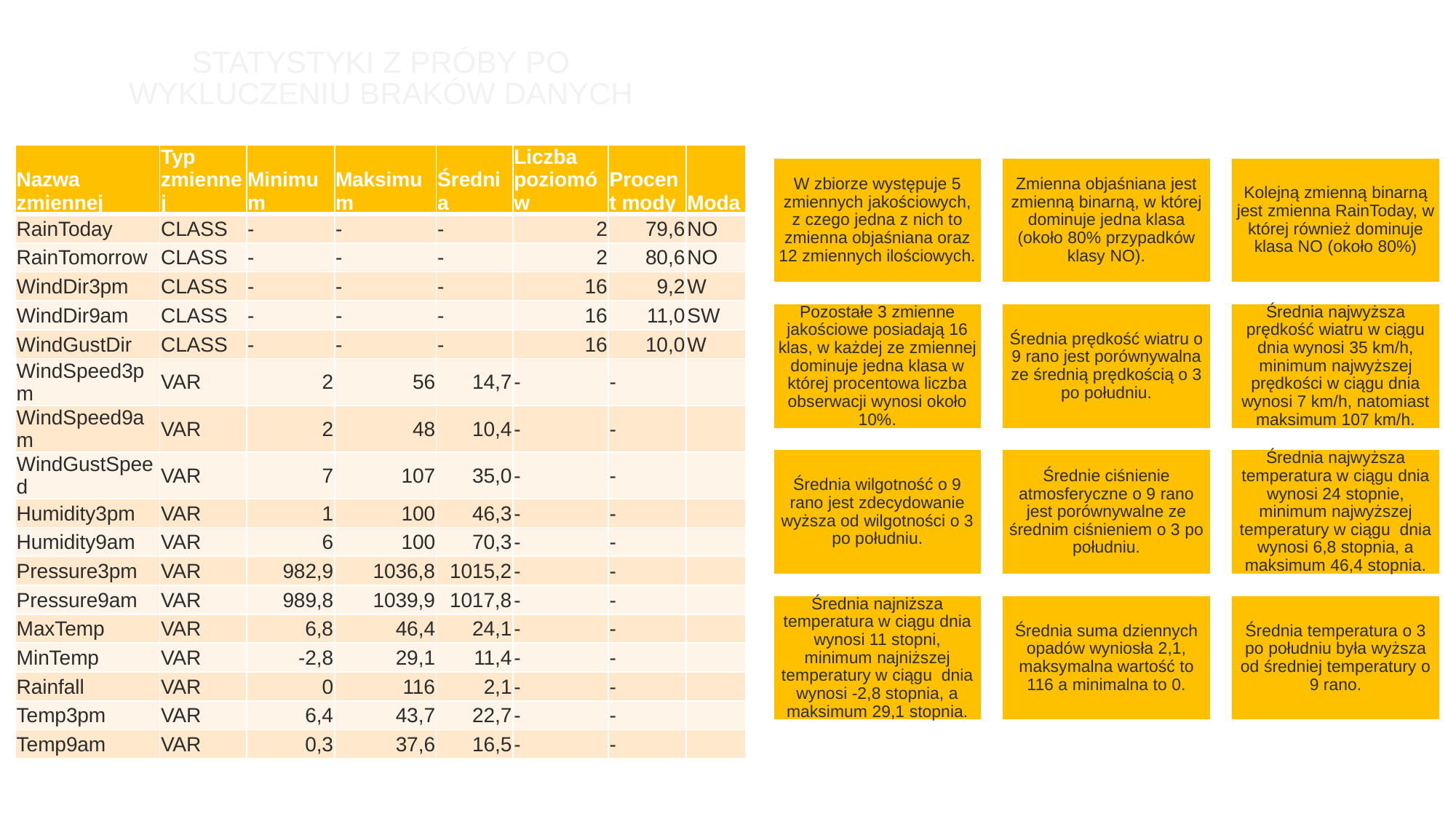

# Statystyki z próby po wykluczeniu braków danych
W zbiorze występuje 5 zmiennych jakościowych, z czego jedna z nich to zmienna objaśniana oraz 12 zmiennych ilościowych.
Zmienna objaśniana jest zmienną binarną, w której dominuje jedna klasa (około 80% przypadków klasy NO).
Kolejną zmienną binarną jest zmienna RainToday, w której również dominuje klasa NO (około 80%)
Pozostałe 3 zmienne jakościowe posiadają 16 klas, w każdej ze zmiennej dominuje jedna klasa w której procentowa liczba obserwacji wynosi około 10%.
Średnia prędkość wiatru o 9 rano jest porównywalna ze średnią prędkością o 3 po południu.
Średnia najwyższa prędkość wiatru w ciągu dnia wynosi 35 km/h, minimum najwyższej prędkości w ciągu dnia wynosi 7 km/h, natomiast maksimum 107 km/h.
Średnia wilgotność o 9 rano jest zdecydowanie wyższa od wilgotności o 3 po południu.
Średnie ciśnienie atmosferyczne o 9 rano jest porównywalne ze średnim ciśnieniem o 3 po południu.
Średnia najwyższa temperatura w ciągu dnia wynosi 24 stopnie, minimum najwyższej temperatury w ciągu  dnia wynosi 6,8 stopnia, a maksimum 46,4 stopnia.
Średnia najniższa temperatura w ciągu dnia wynosi 11 stopni, minimum najniższej temperatury w ciągu  dnia wynosi -2,8 stopnia, a maksimum 29,1 stopnia.
Średnia suma dziennych opadów wyniosła 2,1, maksymalna wartość to 116 a minimalna to 0.
Średnia temperatura o 3 po południu była wyższa od średniej temperatury o 9 rano.
| Nazwa zmiennej | Typ zmiennej | Minimum | Maksimum | Średnia | Liczba poziomów | Procent mody | Moda |
| --- | --- | --- | --- | --- | --- | --- | --- |
| RainToday | CLASS | - | - | - | 2 | 79,6 | NO |
| RainTomorrow | CLASS | - | - | - | 2 | 80,6 | NO |
| WindDir3pm | CLASS | - | - | - | 16 | 9,2 | W |
| WindDir9am | CLASS | - | - | - | 16 | 11,0 | SW |
| WindGustDir | CLASS | - | - | - | 16 | 10,0 | W |
| WindSpeed3pm | VAR | 2 | 56 | 14,7 | - | - |  |
| WindSpeed9am | VAR | 2 | 48 | 10,4 | - | - |  |
| WindGustSpeed | VAR | 7 | 107 | 35,0 | - | - |  |
| Humidity3pm | VAR | 1 | 100 | 46,3 | - | - |  |
| Humidity9am | VAR | 6 | 100 | 70,3 | - | - |  |
| Pressure3pm | VAR | 982,9 | 1036,8 | 1015,2 | - | - |  |
| Pressure9am | VAR | 989,8 | 1039,9 | 1017,8 | - | - |  |
| MaxTemp | VAR | 6,8 | 46,4 | 24,1 | - | - |  |
| MinTemp | VAR | -2,8 | 29,1 | 11,4 | - | - |  |
| Rainfall | VAR | 0 | 116 | 2,1 | - | - |  |
| Temp3pm | VAR | 6,4 | 43,7 | 22,7 | - | - |  |
| Temp9am | VAR | 0,3 | 37,6 | 16,5 | - | - |  |